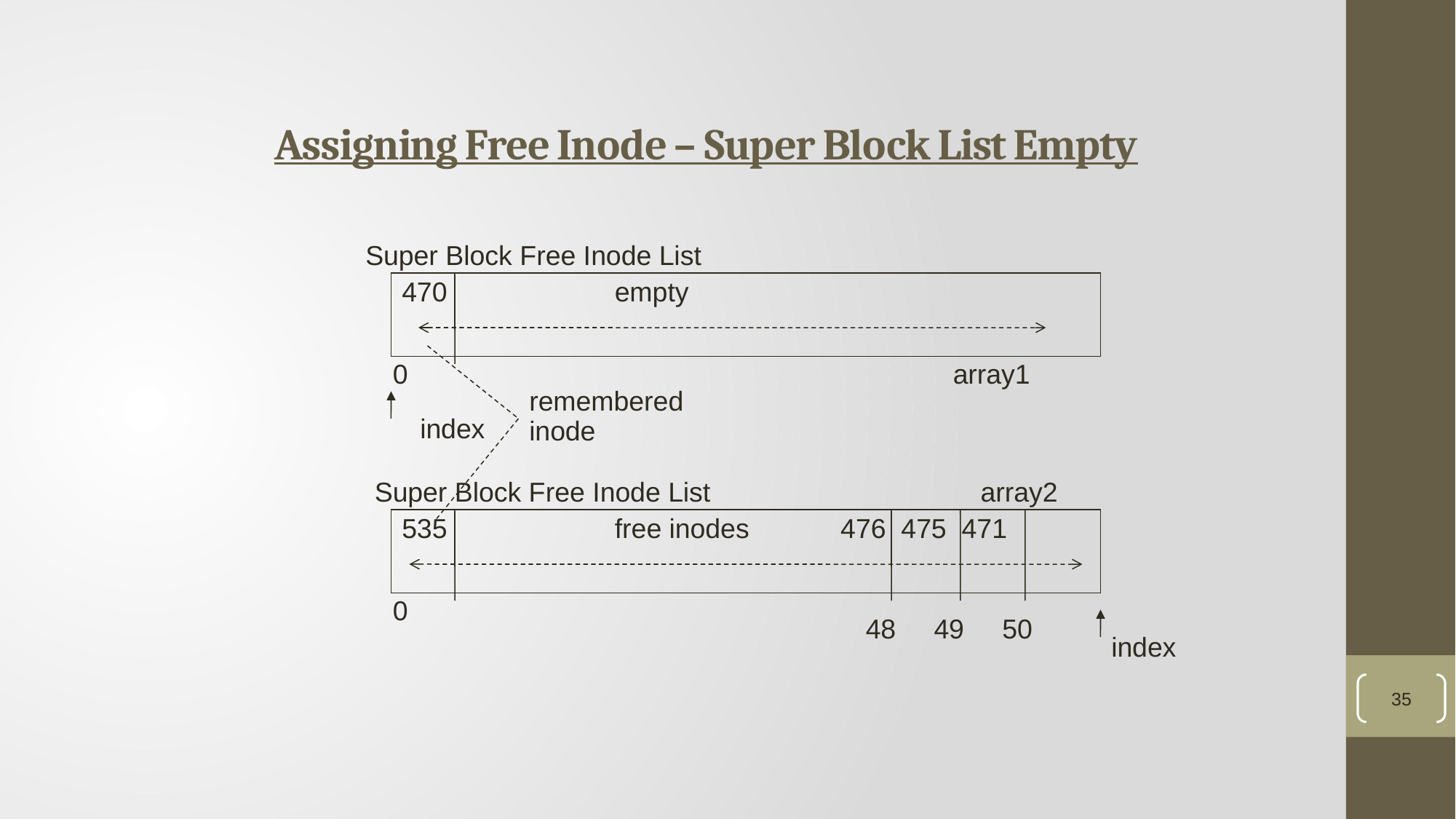

# Assigning Free Inode – Super Block List Empty
35
Super Block Free Inode List
470                      empty

0
                                        array1
remembered inode

index

Super Block Free Inode List
                     array2
535                      free inodes            476  475  471

0
48     49     50

index